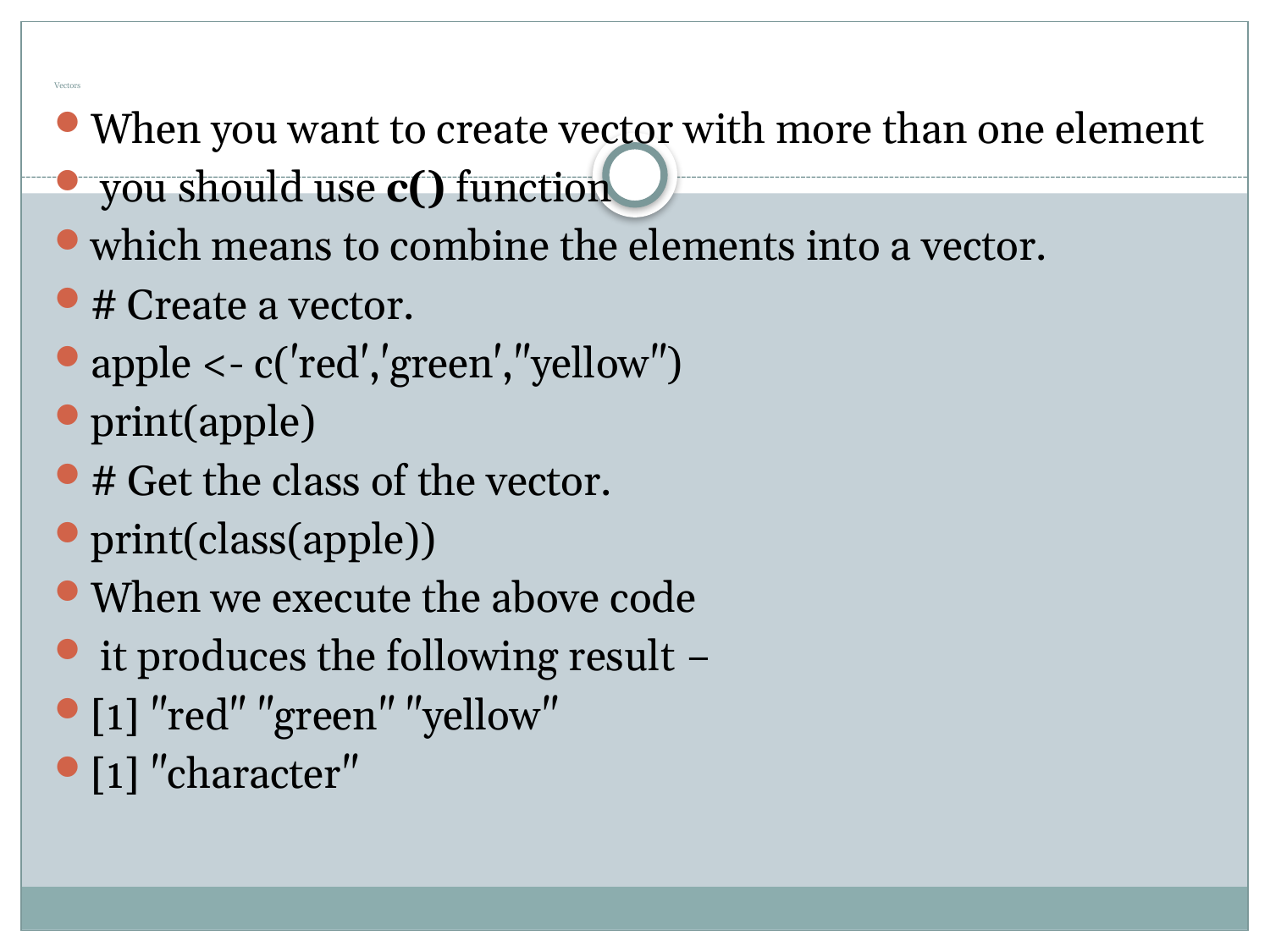

# Vectors
When you want to create vector with more than one element
 you should use c() function
which means to combine the elements into a vector.
# Create a vector.
apple <- c('red','green',"yellow")
print(apple)
# Get the class of the vector.
print(class(apple))
When we execute the above code
 it produces the following result −
[1] "red" "green" "yellow"
[1] "character"